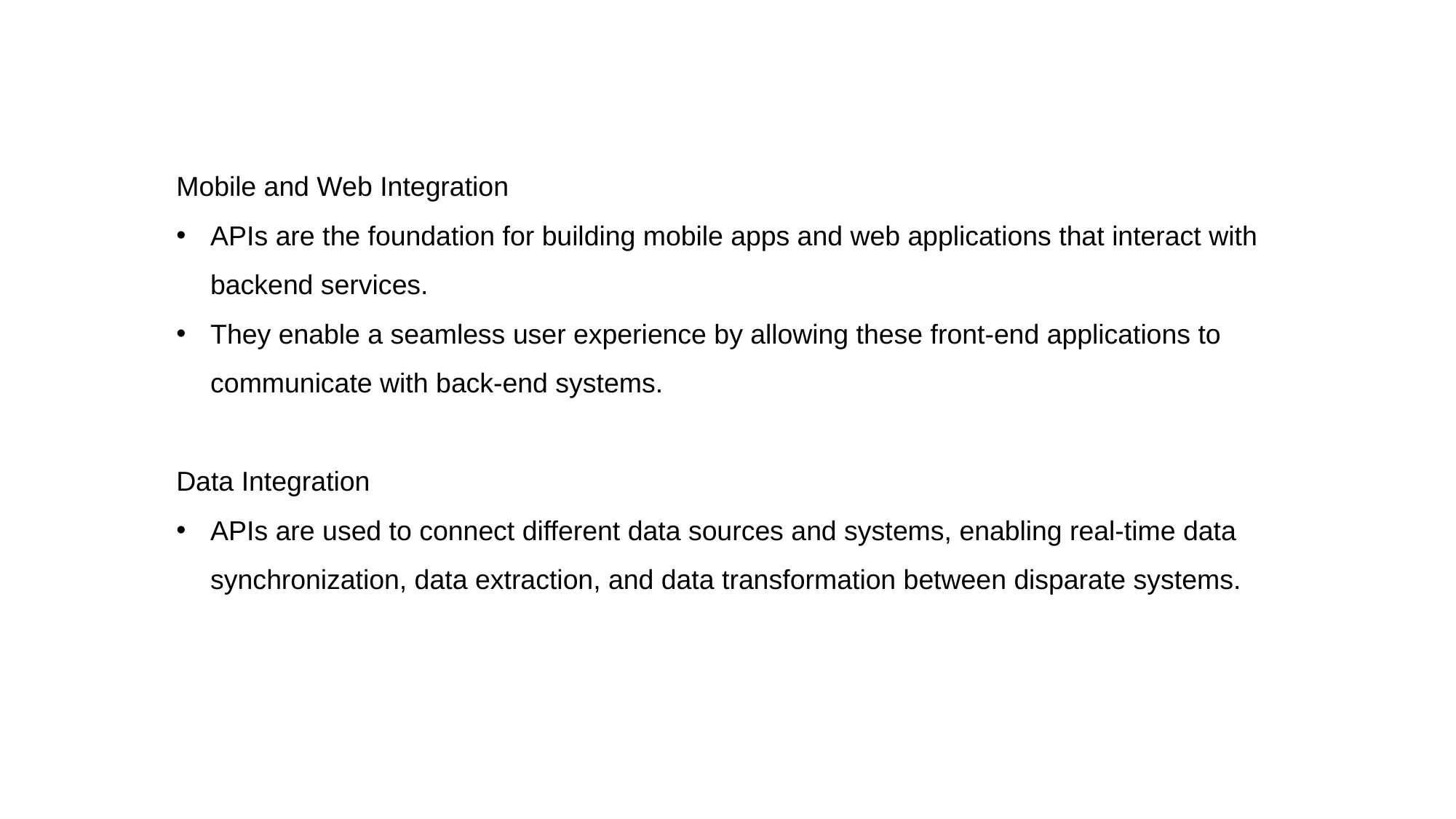

Mobile and Web Integration
APIs are the foundation for building mobile apps and web applications that interact with backend services.
They enable a seamless user experience by allowing these front-end applications to communicate with back-end systems.

Data Integration
APIs are used to connect different data sources and systems, enabling real-time data synchronization, data extraction, and data transformation between disparate systems.